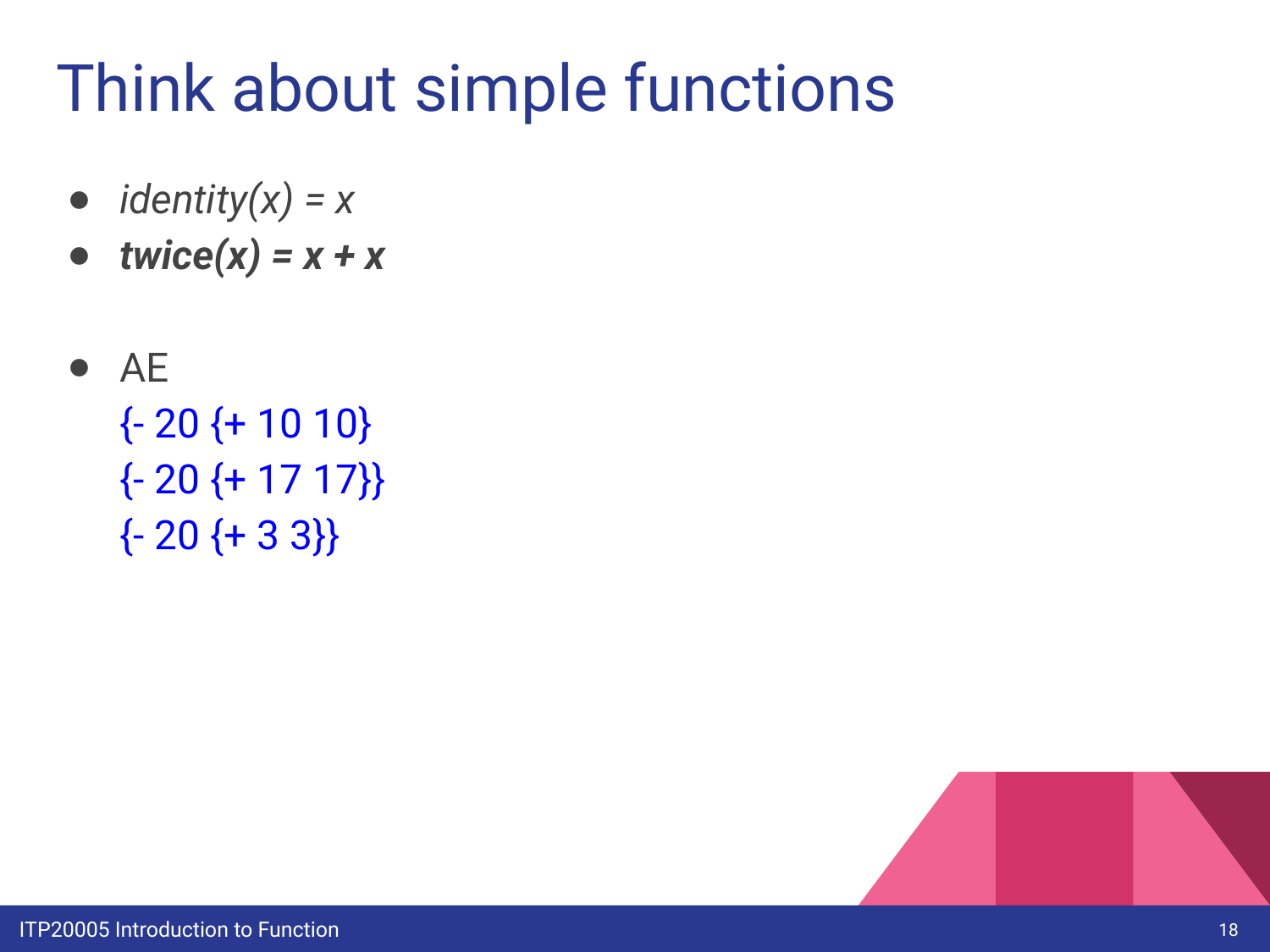

# Think about simple functions

identity(x) = x
twice(x) = x + x
AE
{- 20 {+ 10 10}
{- 20 {+ 17 17}}
{- 20 {+ 3 3}}
18